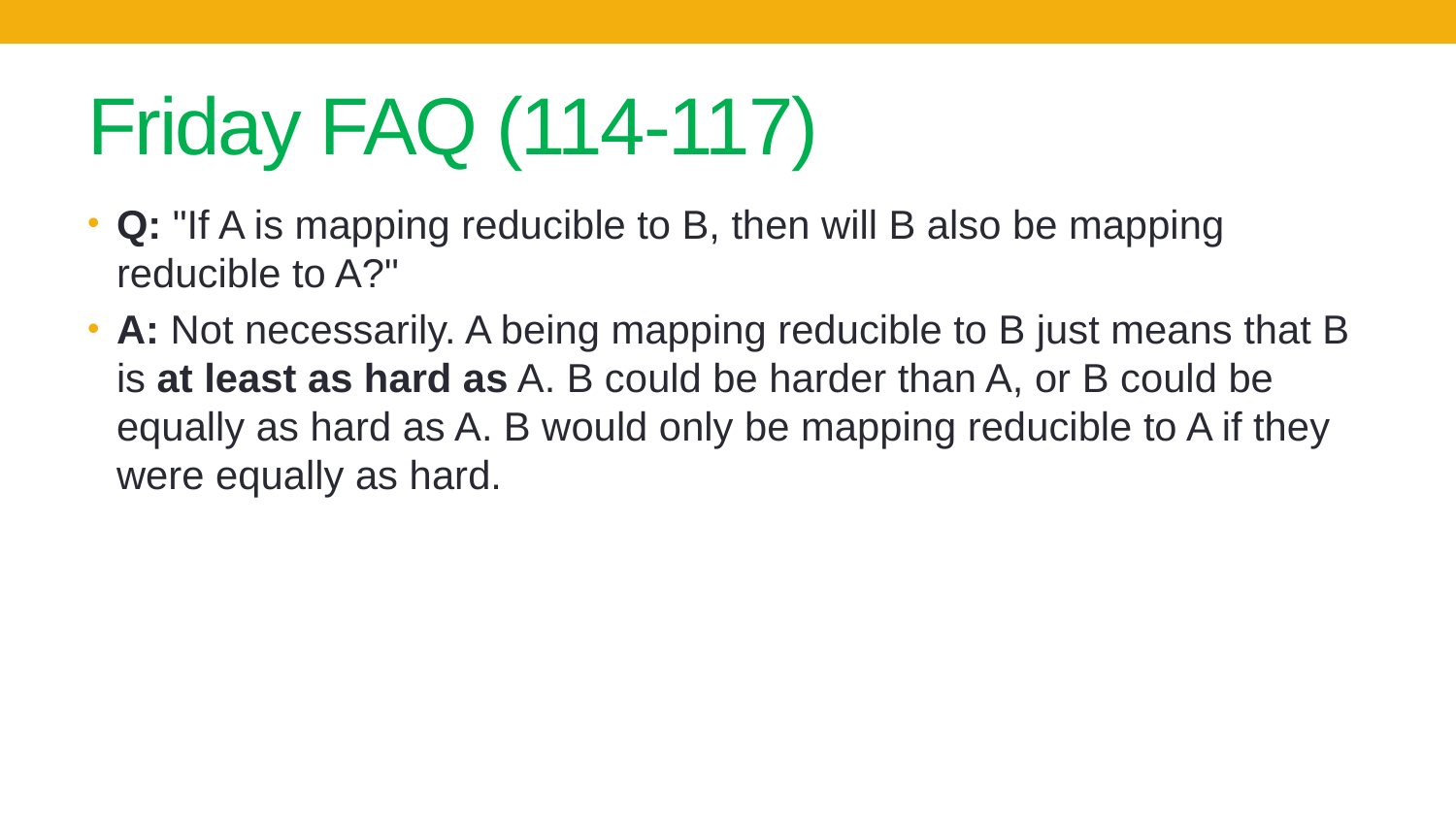

# Friday FAQ (114-117)
Q: "If A is mapping reducible to B, then will B also be mapping reducible to A?"
A: Not necessarily. A being mapping reducible to B just means that B is at least as hard as A. B could be harder than A, or B could be equally as hard as A. B would only be mapping reducible to A if they were equally as hard.